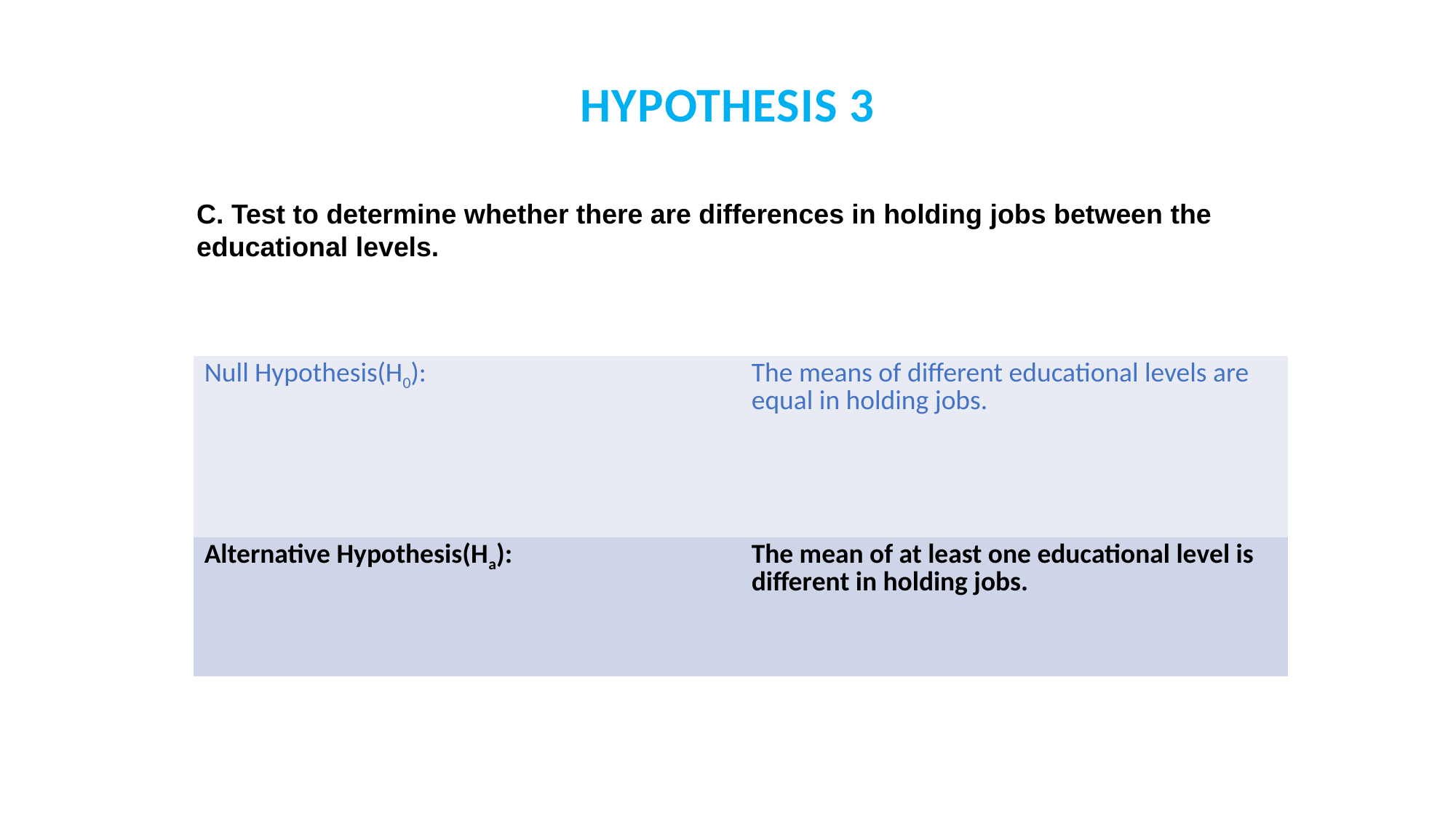

HYPOTHESIS 3
C. Test to determine whether there are differences in holding jobs between the
educational levels.
| Null Hypothesis(H0): | The means of different educational levels are equal in holding jobs. |
| --- | --- |
| Alternative Hypothesis(Ha): | The mean of at least one educational level is different in holding jobs. |